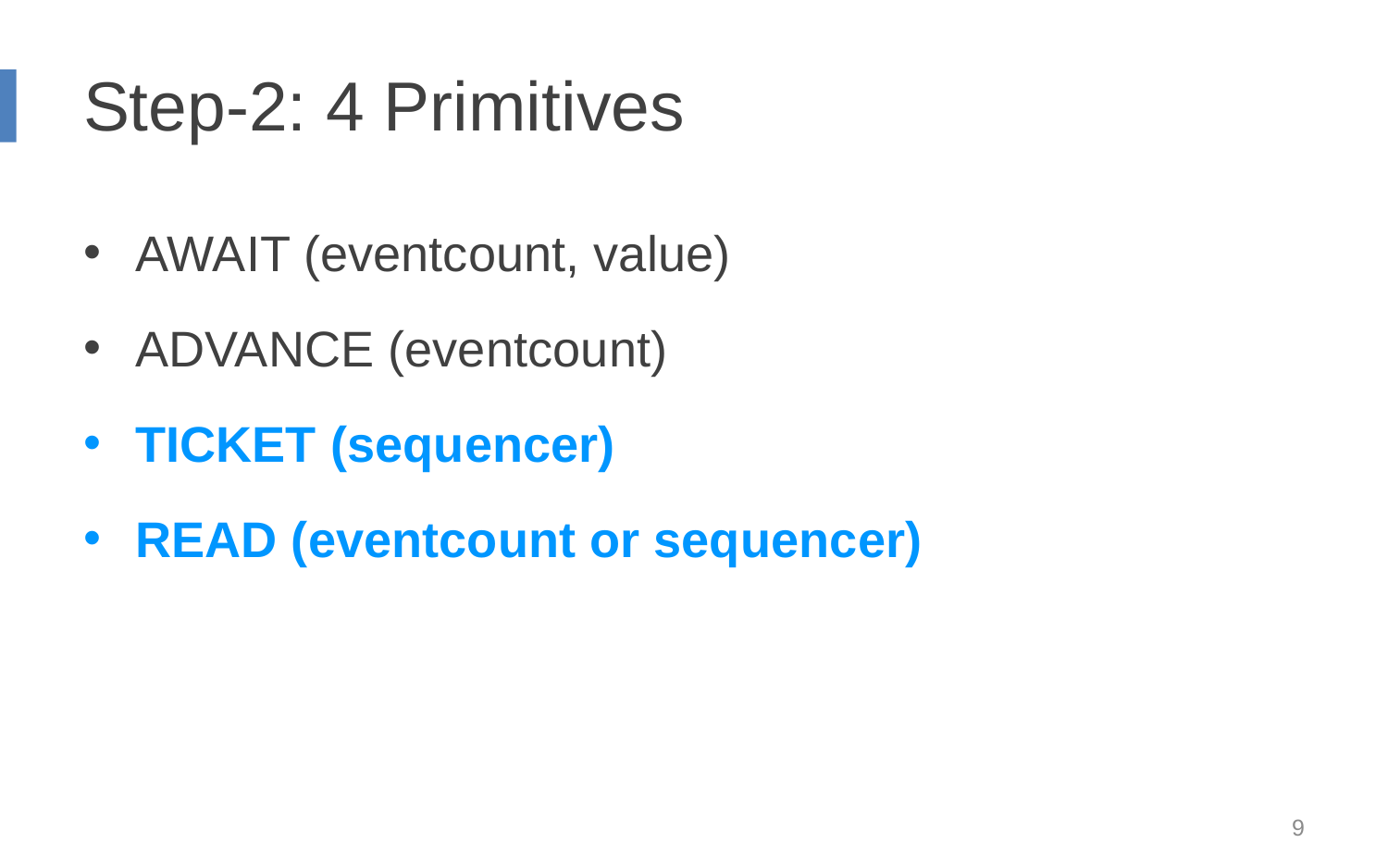

# Step-2: 4 Primitives
AWAIT (eventcount, value)
ADVANCE (eventcount)
TICKET (sequencer)
READ (eventcount or sequencer)

9